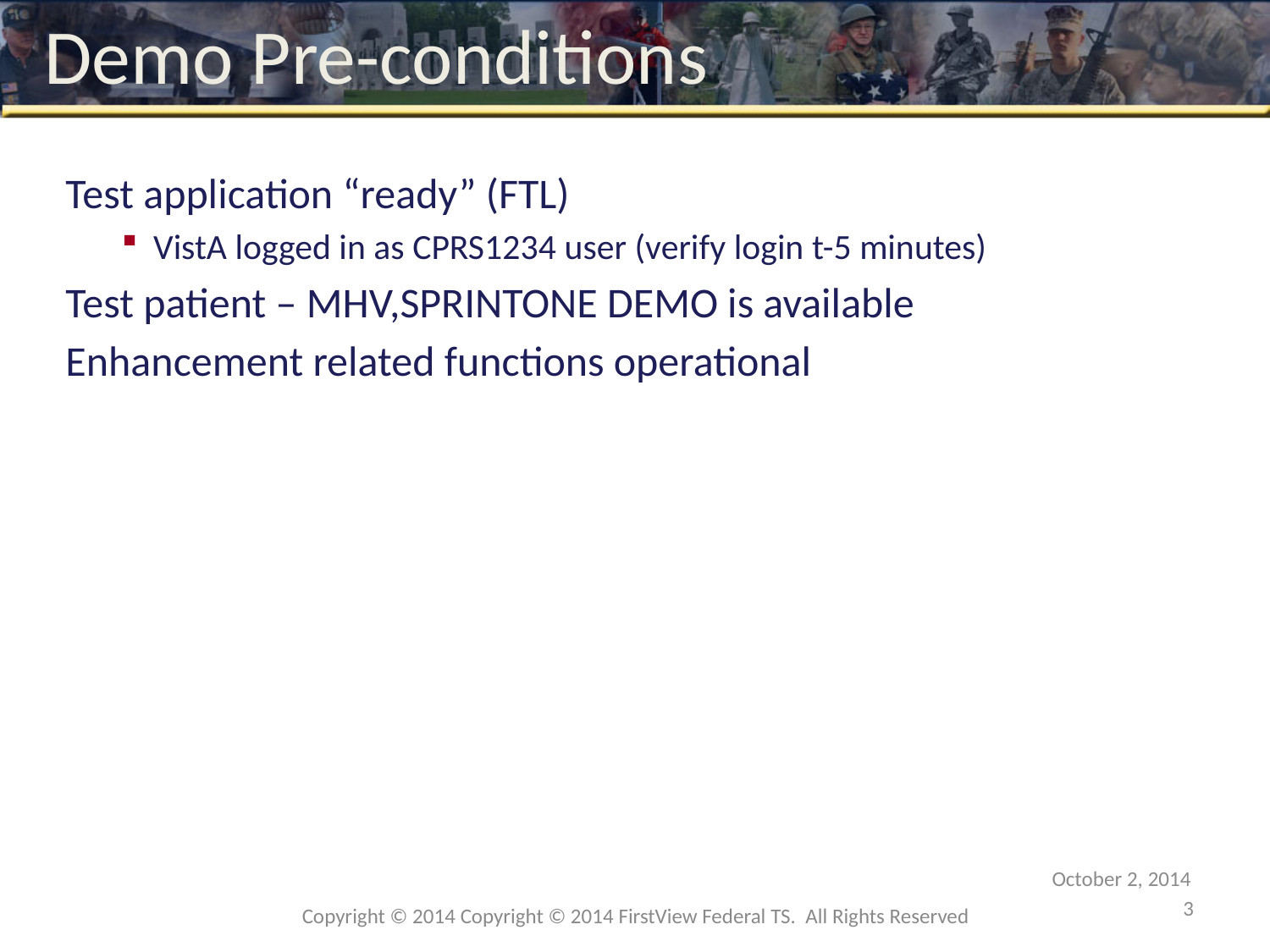

# Demo Pre-conditions
Test application “ready” (FTL)
VistA logged in as CPRS1234 user (verify login t-5 minutes)
Test patient – MHV,SPRINTONE DEMO is available
Enhancement related functions operational
October 2, 2014
3
Copyright © 2014 Copyright © 2014 FirstView Federal TS.  All Rights Reserved